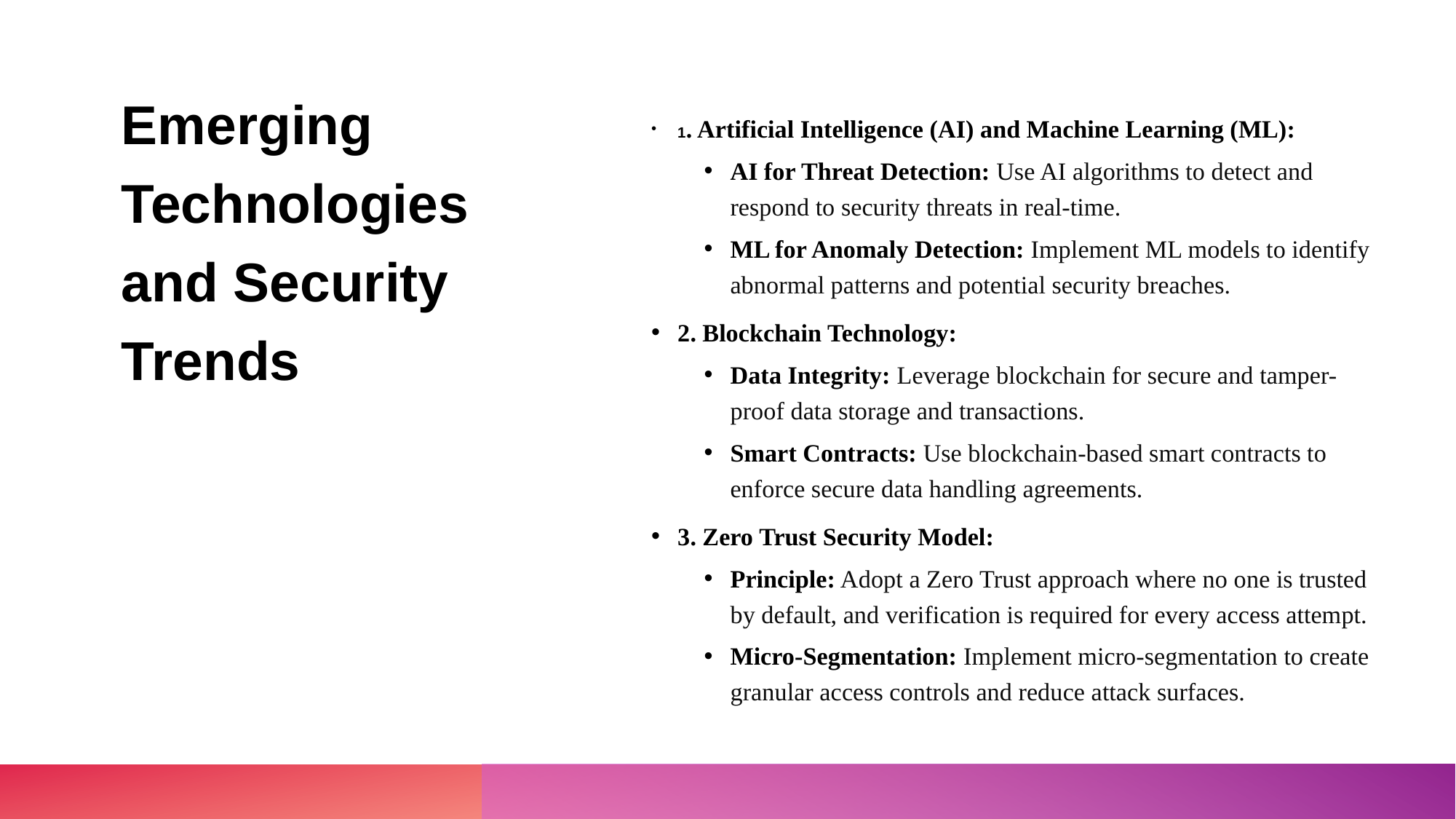

Emerging Technologies and Security Trends

1. Artificial Intelligence (AI) and Machine Learning (ML):
AI for Threat Detection: Use AI algorithms to detect and respond to security threats in real-time.
ML for Anomaly Detection: Implement ML models to identify abnormal patterns and potential security breaches.
2. Blockchain Technology:
Data Integrity: Leverage blockchain for secure and tamper-proof data storage and transactions.
Smart Contracts: Use blockchain-based smart contracts to enforce secure data handling agreements.
3. Zero Trust Security Model:
Principle: Adopt a Zero Trust approach where no one is trusted by default, and verification is required for every access attempt.
Micro-Segmentation: Implement micro-segmentation to create granular access controls and reduce attack surfaces.